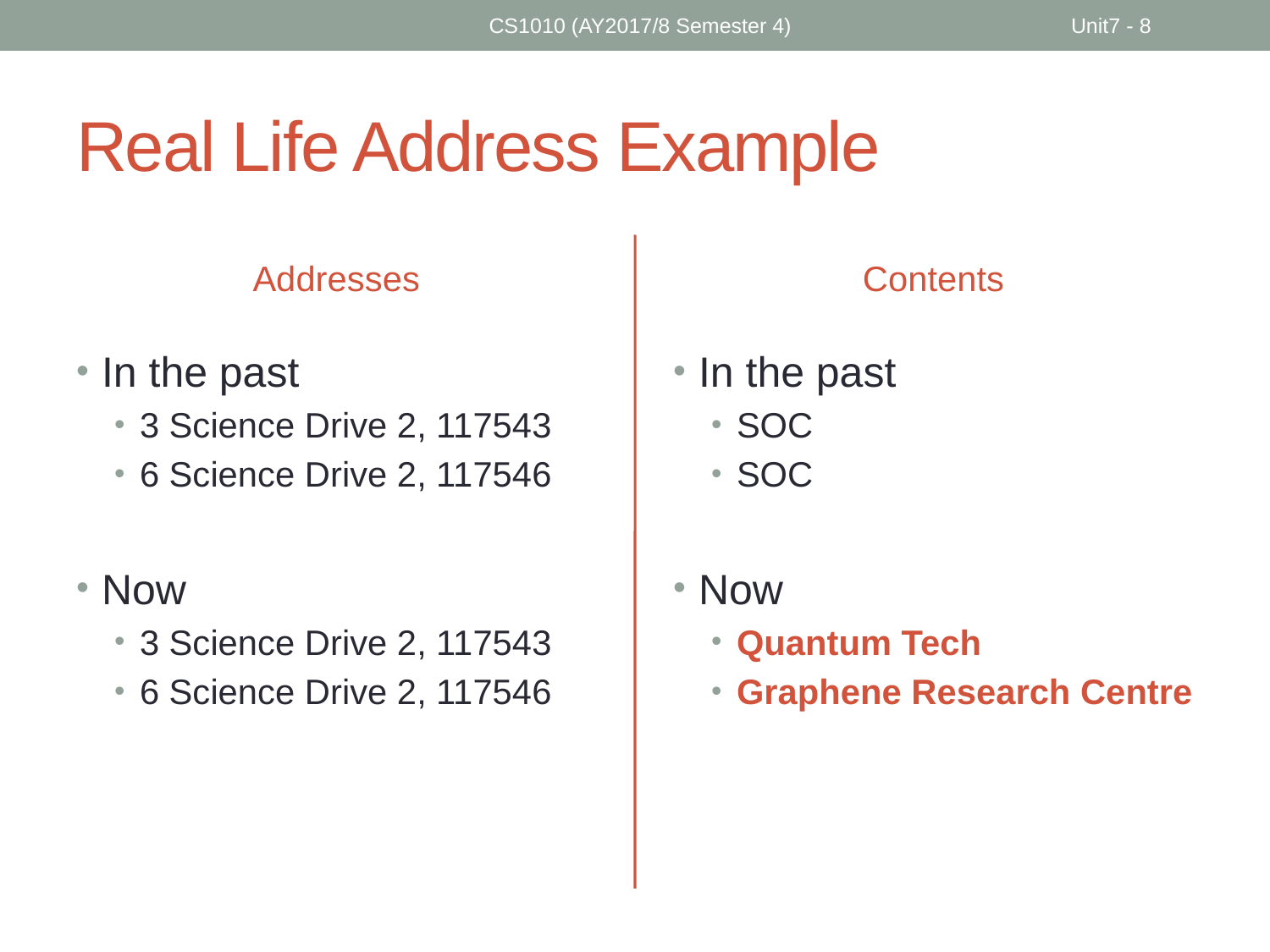

CS1010 (AY2017/8 Semester 4)
Unit7 - 8
# Real Life Address Example
Addresses
Contents
In the past
3 Science Drive 2, 117543
6 Science Drive 2, 117546

Now
3 Science Drive 2, 117543
6 Science Drive 2, 117546
In the past
SOC
SOC

Now
Quantum Tech
Graphene Research Centre